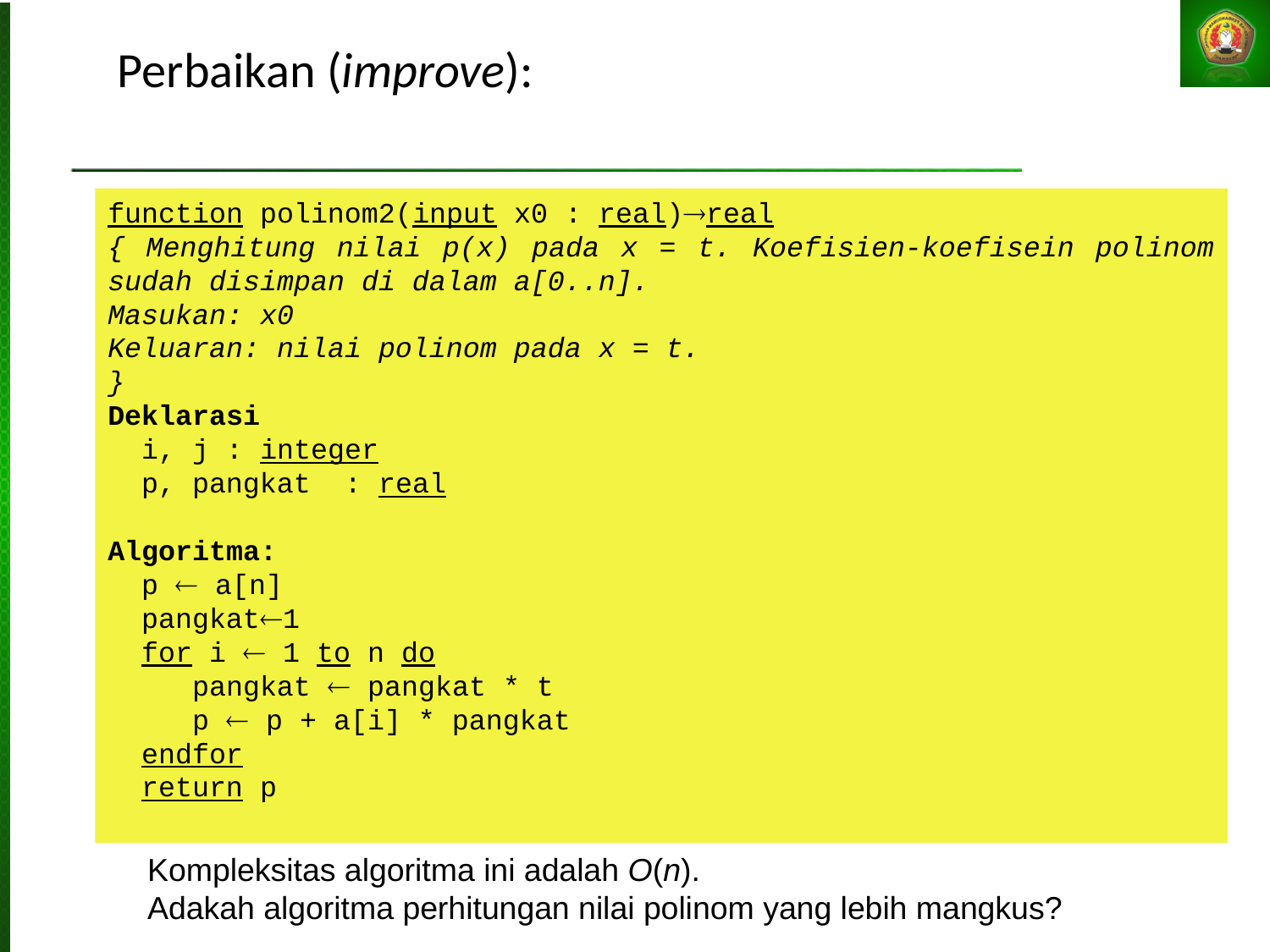

Perbaikan (improve):

function polinom2(input x0 : real)→real
{ Menghitung nilai p(x) pada x = t. Koefisien-koefisein polinom sudah disimpan di dalam a[0..n].
Masukan: x0
Keluaran: nilai polinom pada x = t.
}
Deklarasi
  i, j : integer
  p, pangkat  : real

Algoritma:
  p ← a[n]
  pangkat←1
  for i ← 1 to n do
     pangkat ← pangkat * t
     p ← p + a[i] * pangkat
  endfor
  return p

Kompleksitas algoritma ini adalah O(n).
Adakah algoritma perhitungan nilai polinom yang lebih mangkus?